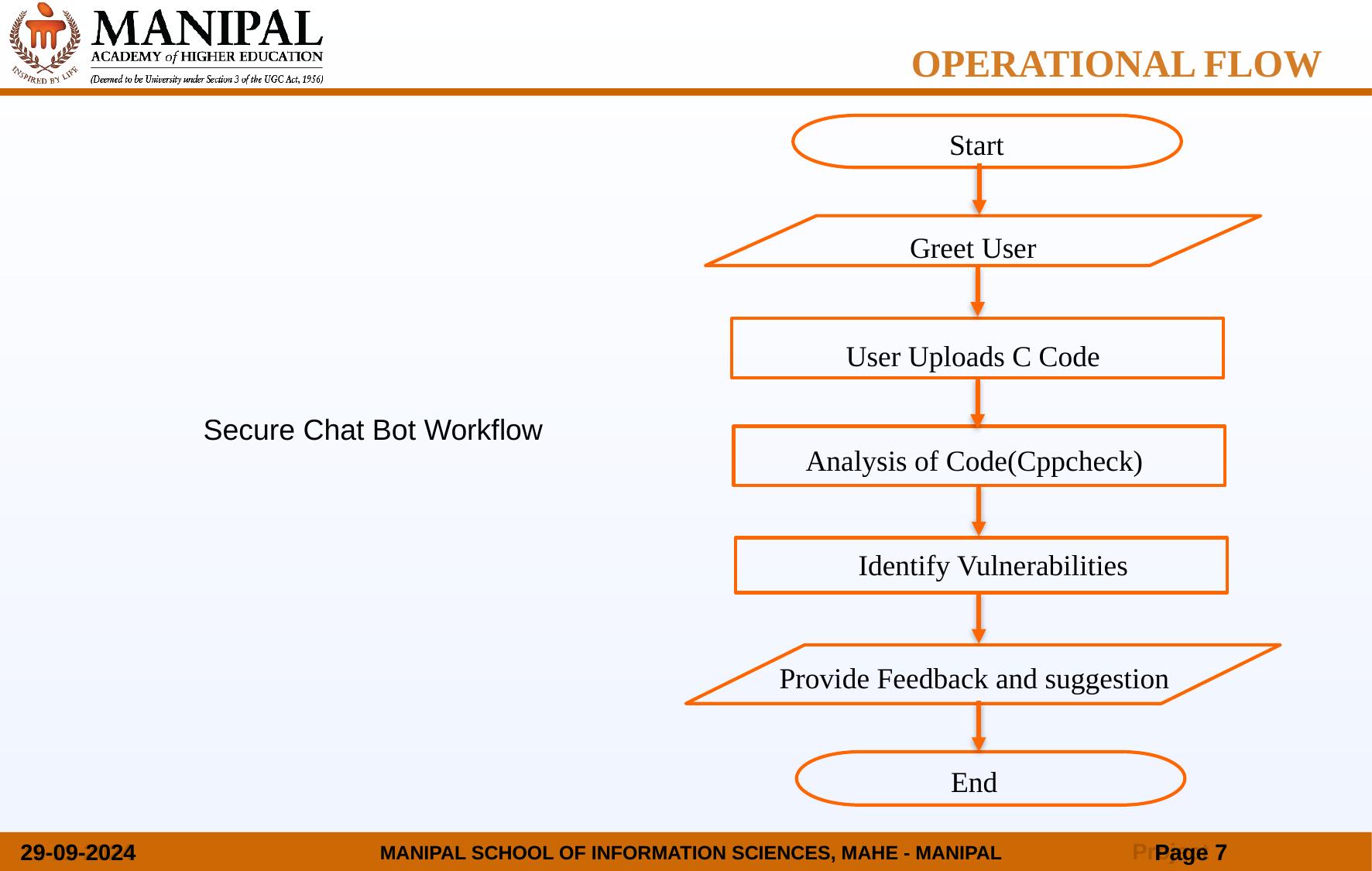

OPERATIONAL FLOW

Start
Greet User
User Uploads C Code
Secure Chat Bot Workflow
Analysis of Code(Cppcheck)
Identify Vulnerabilities
Provide Feedback and suggestion
End